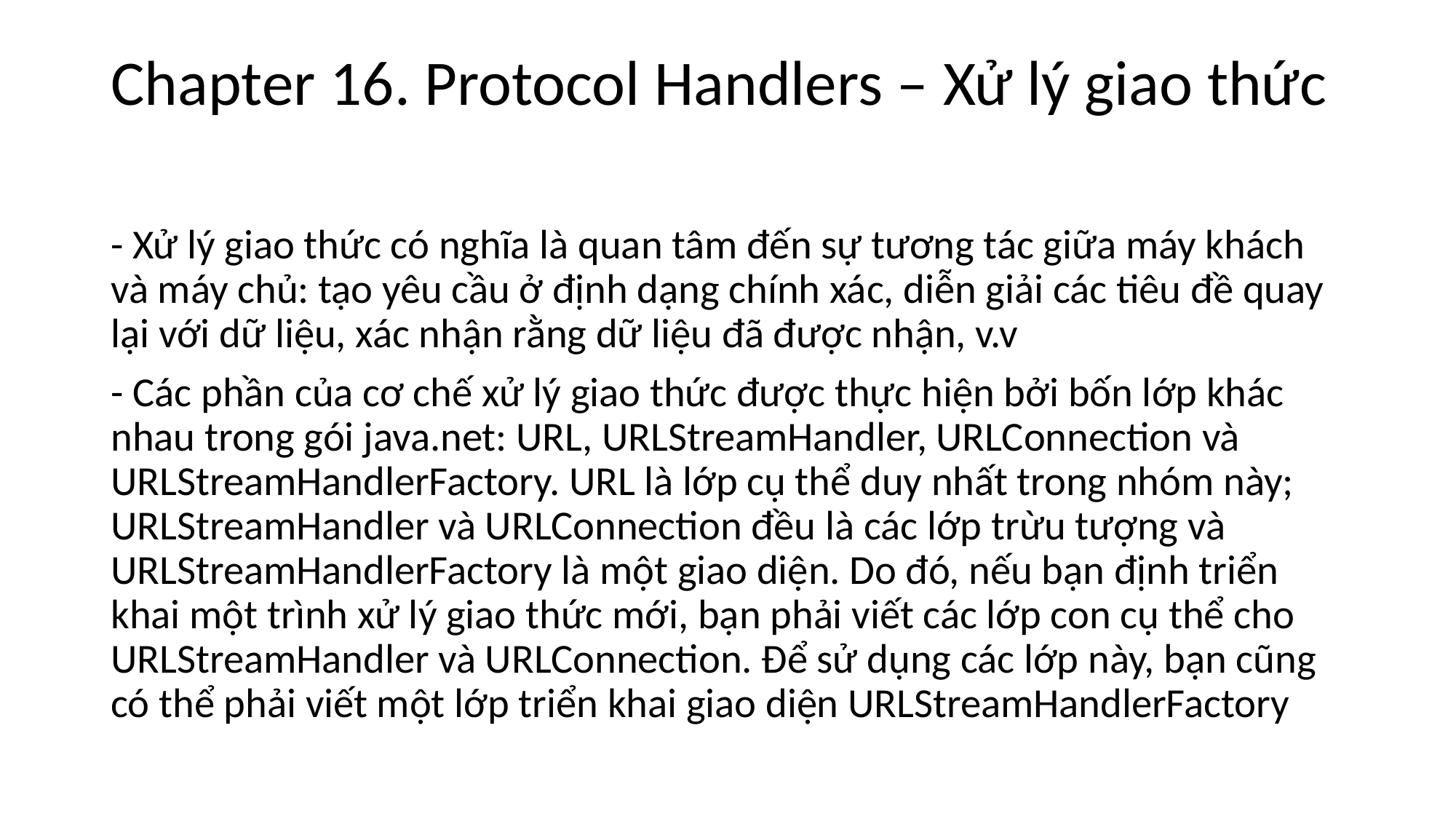

# Chapter 16. Protocol Handlers – Xử lý giao thức
- Xử lý giao thức có nghĩa là quan tâm đến sự tương tác giữa máy khách và máy chủ: tạo yêu cầu ở định dạng chính xác, diễn giải các tiêu đề quay lại với dữ liệu, xác nhận rằng dữ liệu đã được nhận, v.v
- Các phần của cơ chế xử lý giao thức được thực hiện bởi bốn lớp khác nhau trong gói java.net: URL, URLStreamHandler, URLConnection và URLStreamHandlerFactory. URL là lớp cụ thể duy nhất trong nhóm này; URLStreamHandler và URLConnection đều là các lớp trừu tượng và URLStreamHandlerFactory là một giao diện. Do đó, nếu bạn định triển khai một trình xử lý giao thức mới, bạn phải viết các lớp con cụ thể cho URLStreamHandler và URLConnection. Để sử dụng các lớp này, bạn cũng có thể phải viết một lớp triển khai giao diện URLStreamHandlerFactory